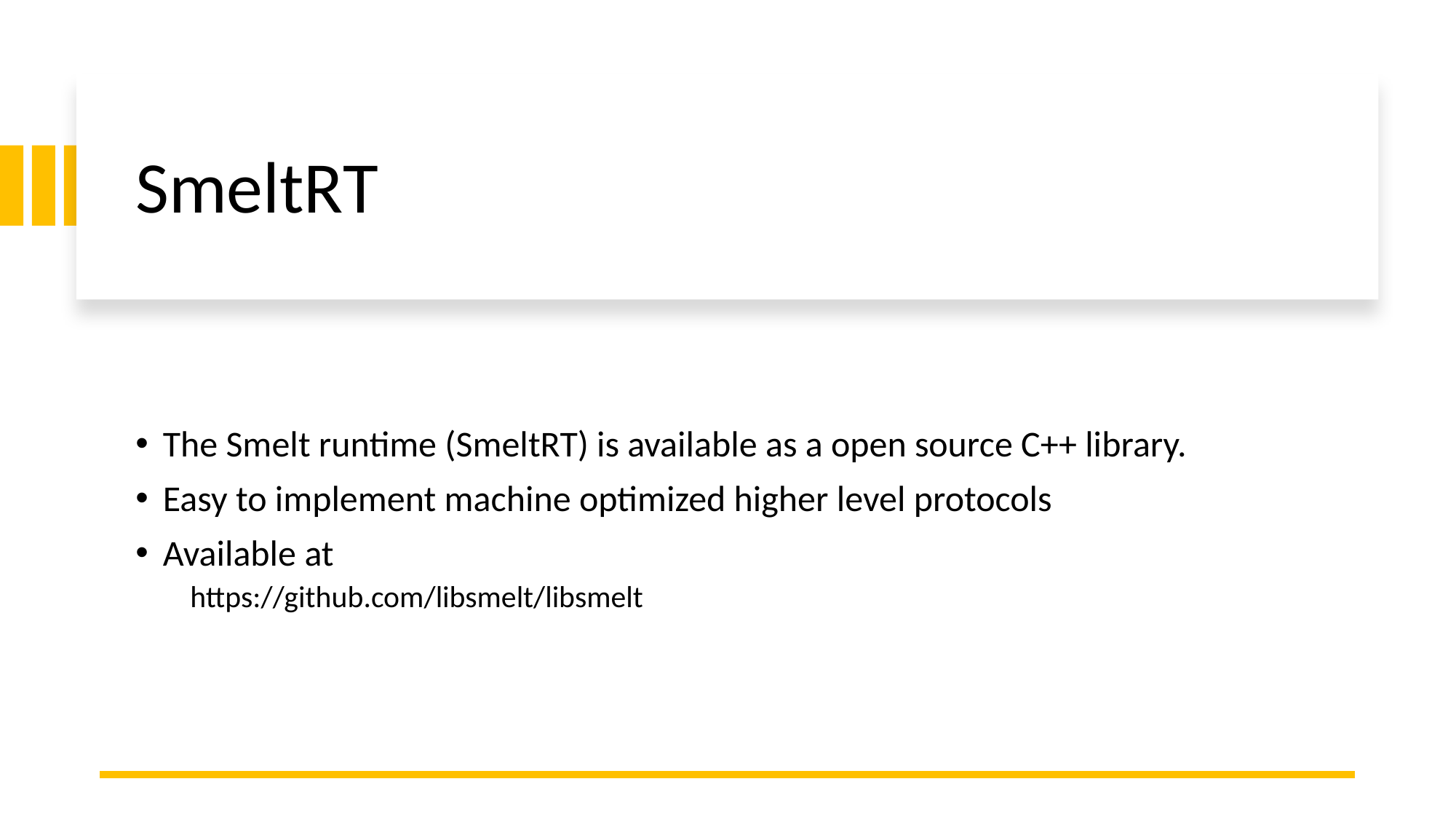

# SmeltRT

The Smelt runtime (SmeltRT) is available as a open source C++ library.
Easy to implement machine optimized higher level protocols
Available at
https://github.com/libsmelt/libsmelt